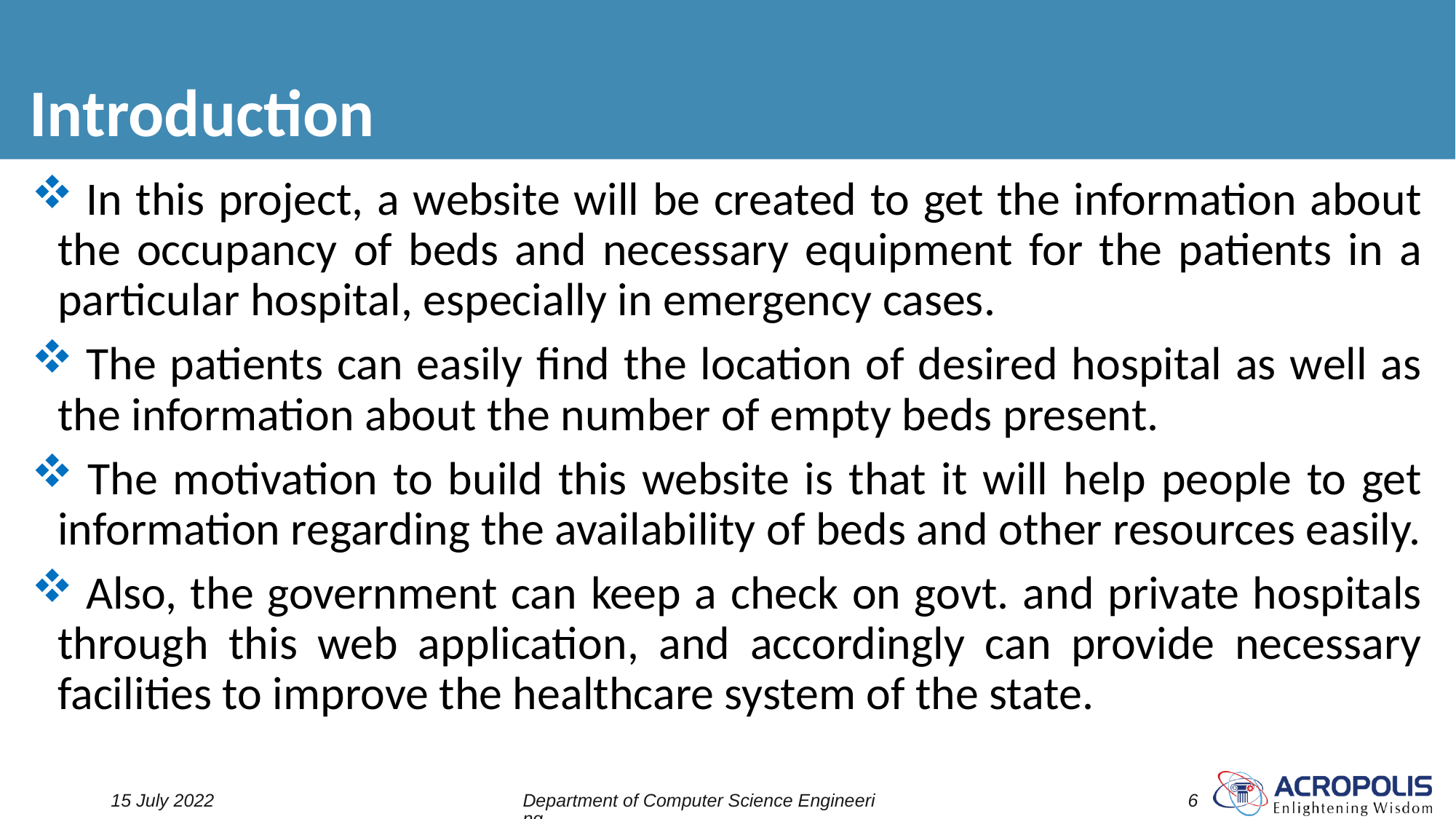

# Introduction
 In this project, a website will be created to get the information about the occupancy of beds and necessary equipment for the patients in a particular hospital, especially in emergency cases.
 The patients can easily find the location of desired hospital as well as the information about the number of empty beds present.
 The motivation to build this website is that it will help people to get information regarding the availability of beds and other resources easily.
 Also, the government can keep a check on govt. and private hospitals through this web application, and accordingly can provide necessary facilities to improve the healthcare system of the state.
15 July 2022
Department of Computer Science Engineering
6